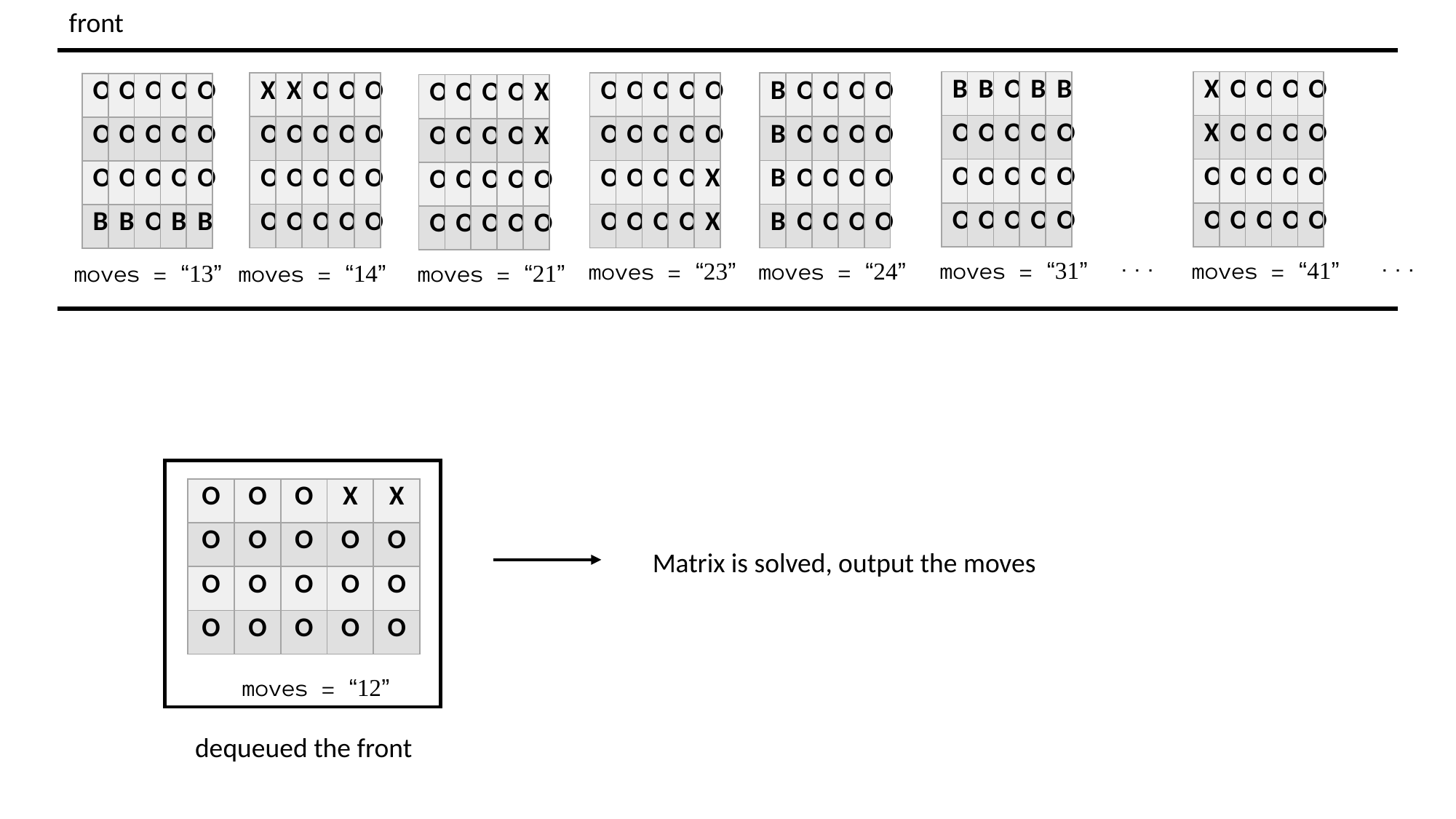

front
| B | B | O | B | B |
| --- | --- | --- | --- | --- |
| O | O | O | O | O |
| O | O | O | O | O |
| O | O | O | O | O |
| X | O | O | O | O |
| --- | --- | --- | --- | --- |
| X | O | O | O | O |
| O | O | O | O | O |
| O | O | O | O | O |
| X | X | O | O | O |
| --- | --- | --- | --- | --- |
| O | O | O | O | O |
| O | O | O | O | O |
| O | O | O | O | O |
| O | O | O | O | O |
| --- | --- | --- | --- | --- |
| O | O | O | O | O |
| O | O | O | O | X |
| O | O | O | O | X |
| B | O | O | O | O |
| --- | --- | --- | --- | --- |
| B | O | O | O | O |
| B | O | O | O | O |
| B | O | O | O | O |
| O | O | O | O | O |
| --- | --- | --- | --- | --- |
| O | O | O | O | O |
| O | O | O | O | O |
| B | B | O | B | B |
| O | O | O | O | X |
| --- | --- | --- | --- | --- |
| O | O | O | O | X |
| O | O | O | O | O |
| O | O | O | O | O |
...
...
moves = “31”
moves = “41”
moves = “23”
moves = “24”
moves = “21”
moves = “14”
moves = “13”

| O | O | O | X | X |
| --- | --- | --- | --- | --- |
| O | O | O | O | O |
| O | O | O | O | O |
| O | O | O | O | O |
Matrix is solved, output the moves
moves = “12”
dequeued the front